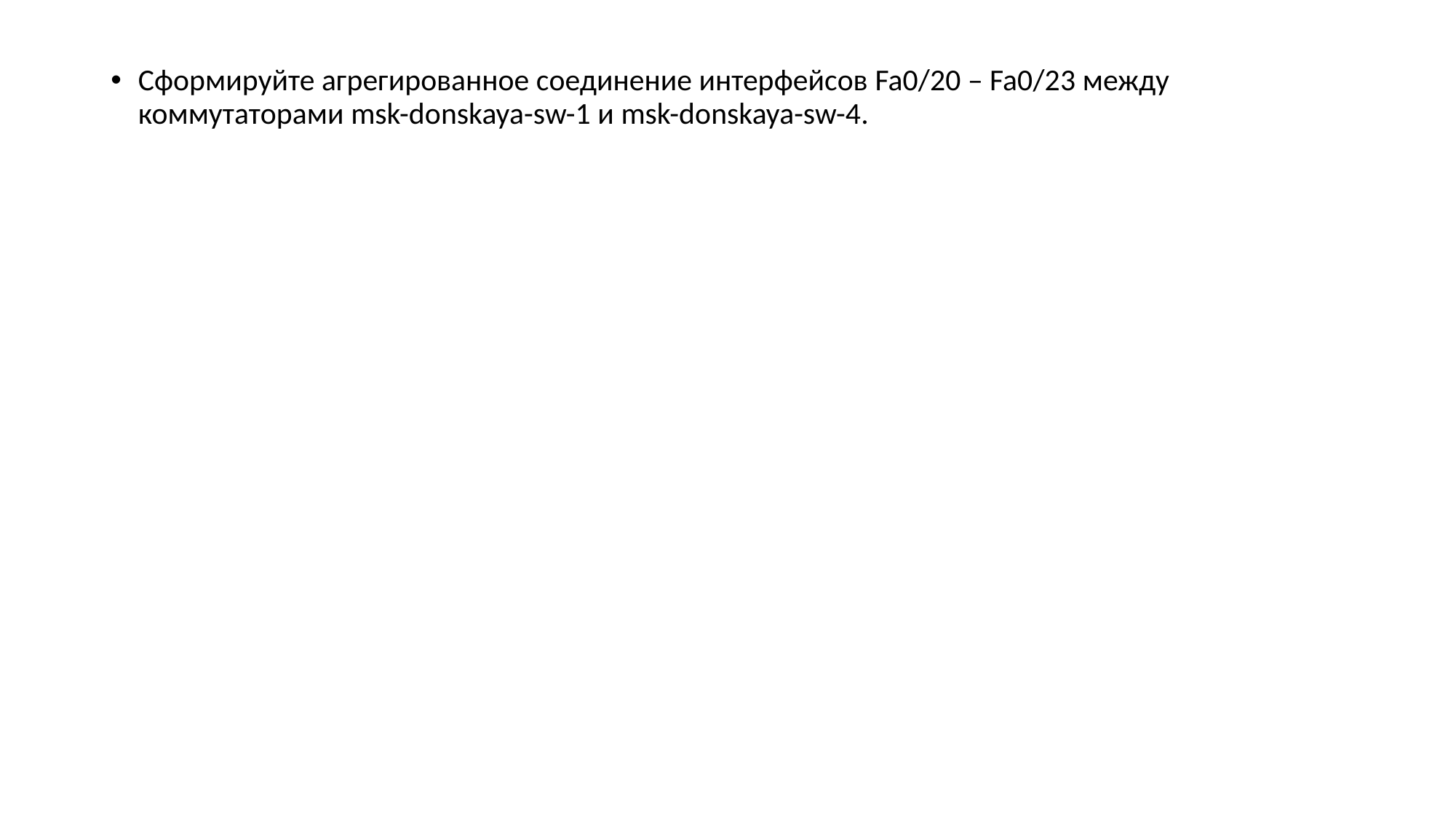

Сформируйте агрегированное соединение интерфейсов Fa0/20 – Fa0/23 между коммутаторами msk-donskaya-sw-1 и msk-donskaya-sw-4.